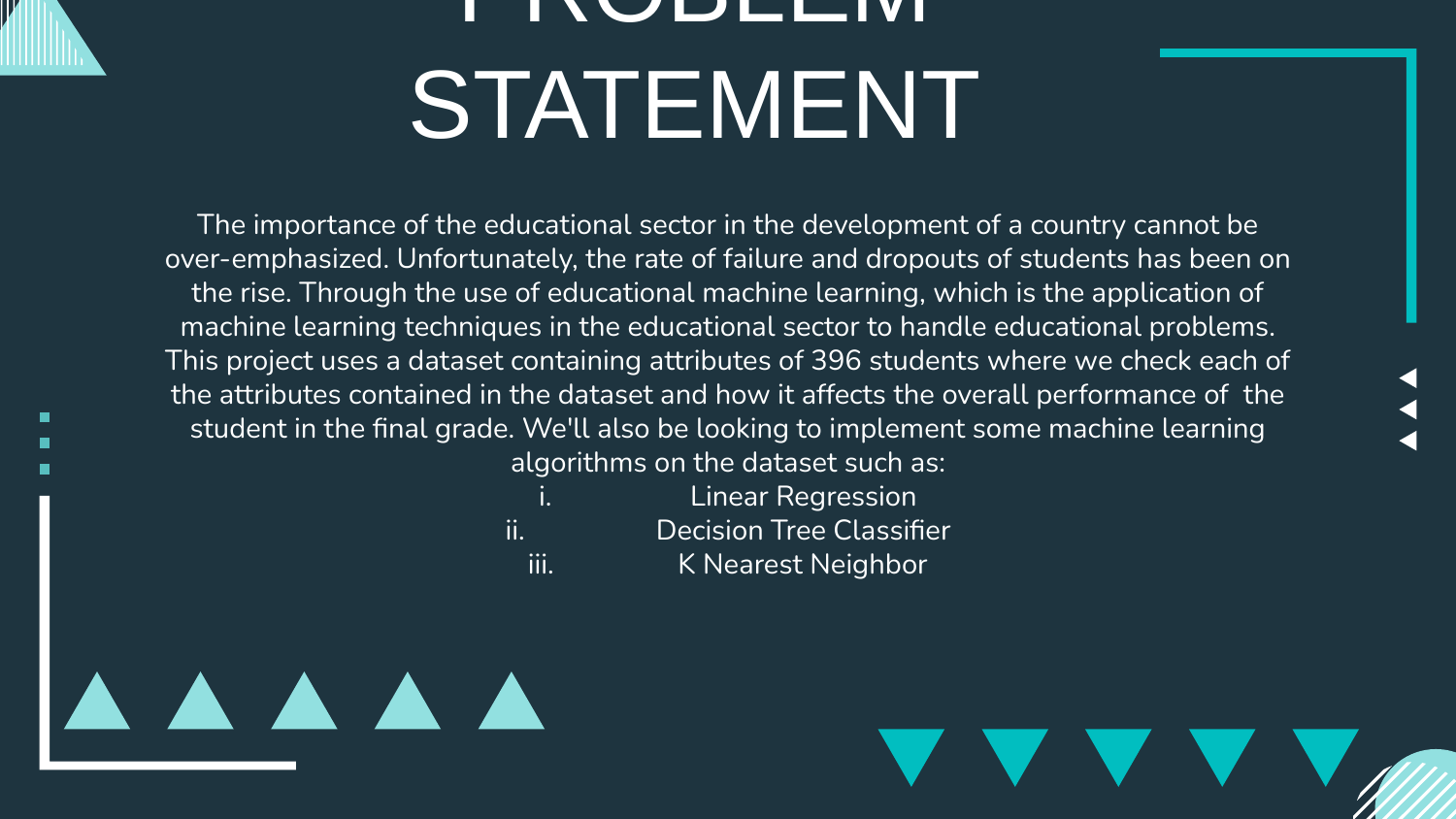

# PROBLEM STATEMENT
The importance of the educational sector in the development of a country cannot be over-emphasized. Unfortunately, the rate of failure and dropouts of students has been on the rise. Through the use of educational machine learning, which is the application of machine learning techniques in the educational sector to handle educational problems. This project uses a dataset containing attributes of 396 students where we check each of the attributes contained in the dataset and how it affects the overall performance of  the student in the final grade. We'll also be looking to implement some machine learning algorithms on the dataset such as:
i.                   Linear Regression
ii.                  Decision Tree Classifier
iii.                 K Nearest Neighbor